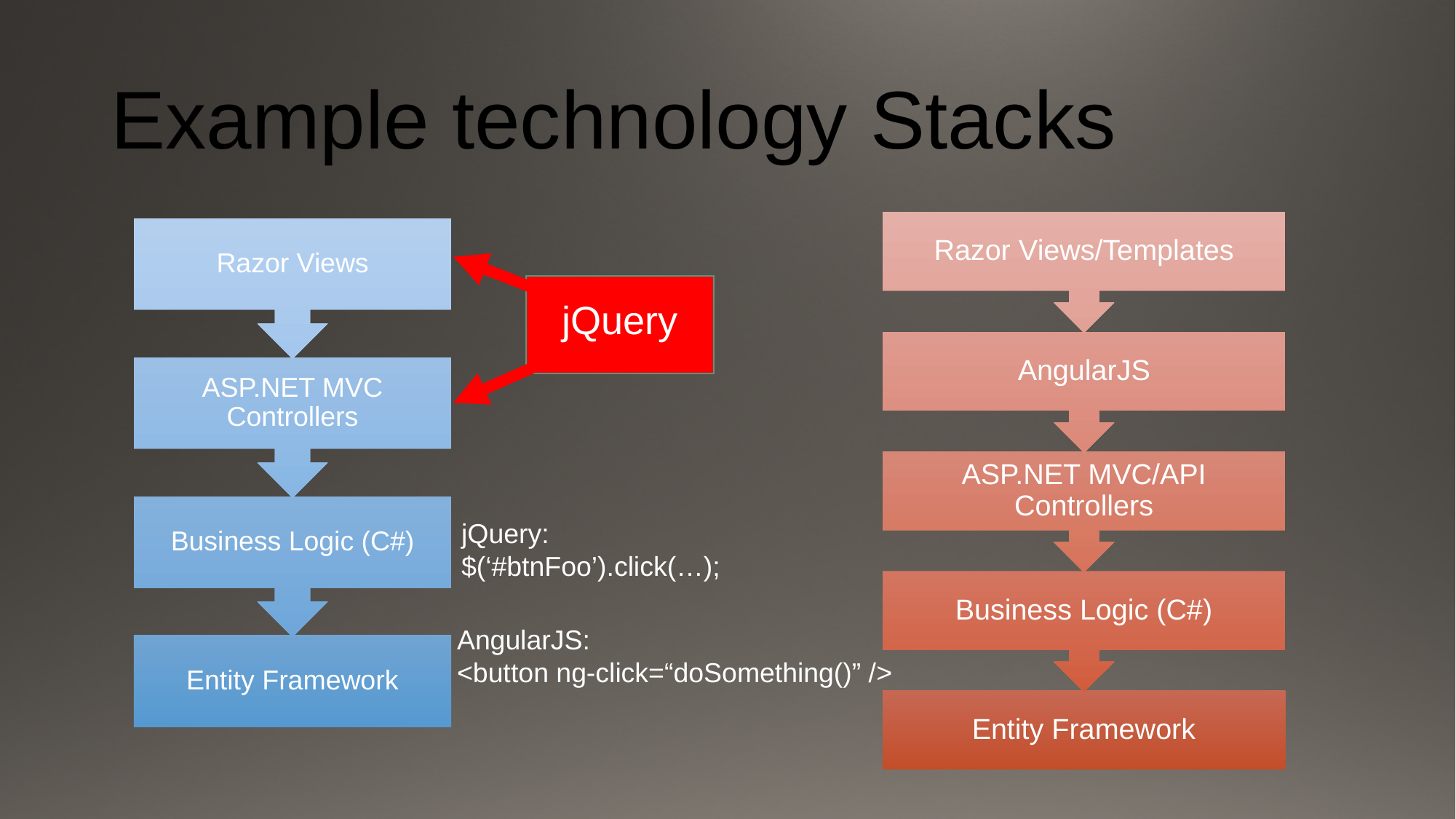

# Example technology Stacks
Entity Framework
Business Logic (C#)
ASP.NET MVC/API Controllers
AngularJS
Razor Views/Templates
Entity Framework
Business Logic (C#)
ASP.NET MVC Controllers
Razor Views

jQuery
jQuery:
$(‘#btnFoo’).click(…);
AngularJS:
<button ng-click=“doSomething()” />